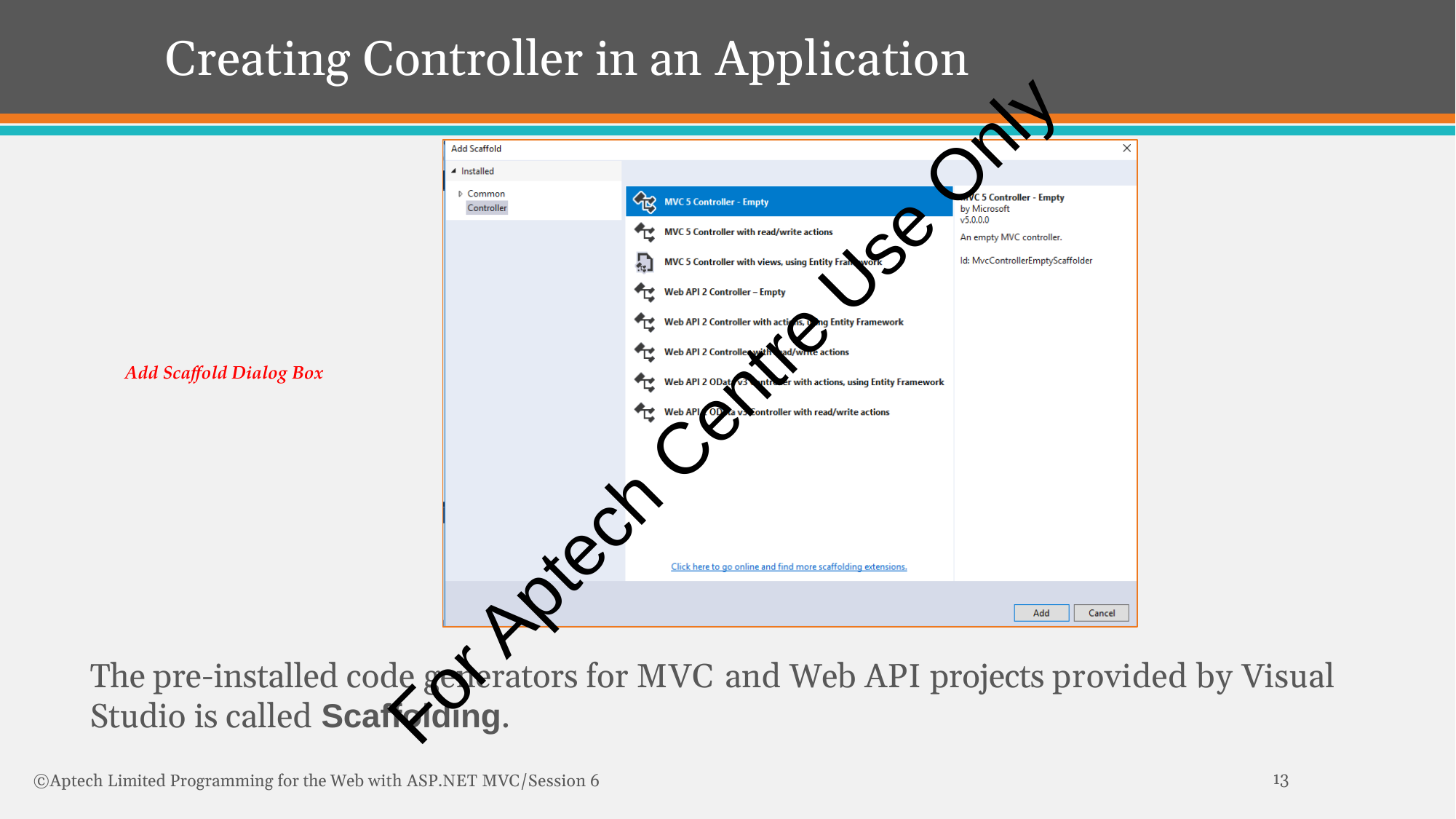

# Creating Controller in an Application

Add Scaffold Dialog Box
For Aptech Centre Use Only
The pre-installed code generators for MVC and Web API projects provided by Visual  Studio is called Scaffolding.
13
© Aptech Limited Programming for the Web with ASP.NET MVC/Session 6